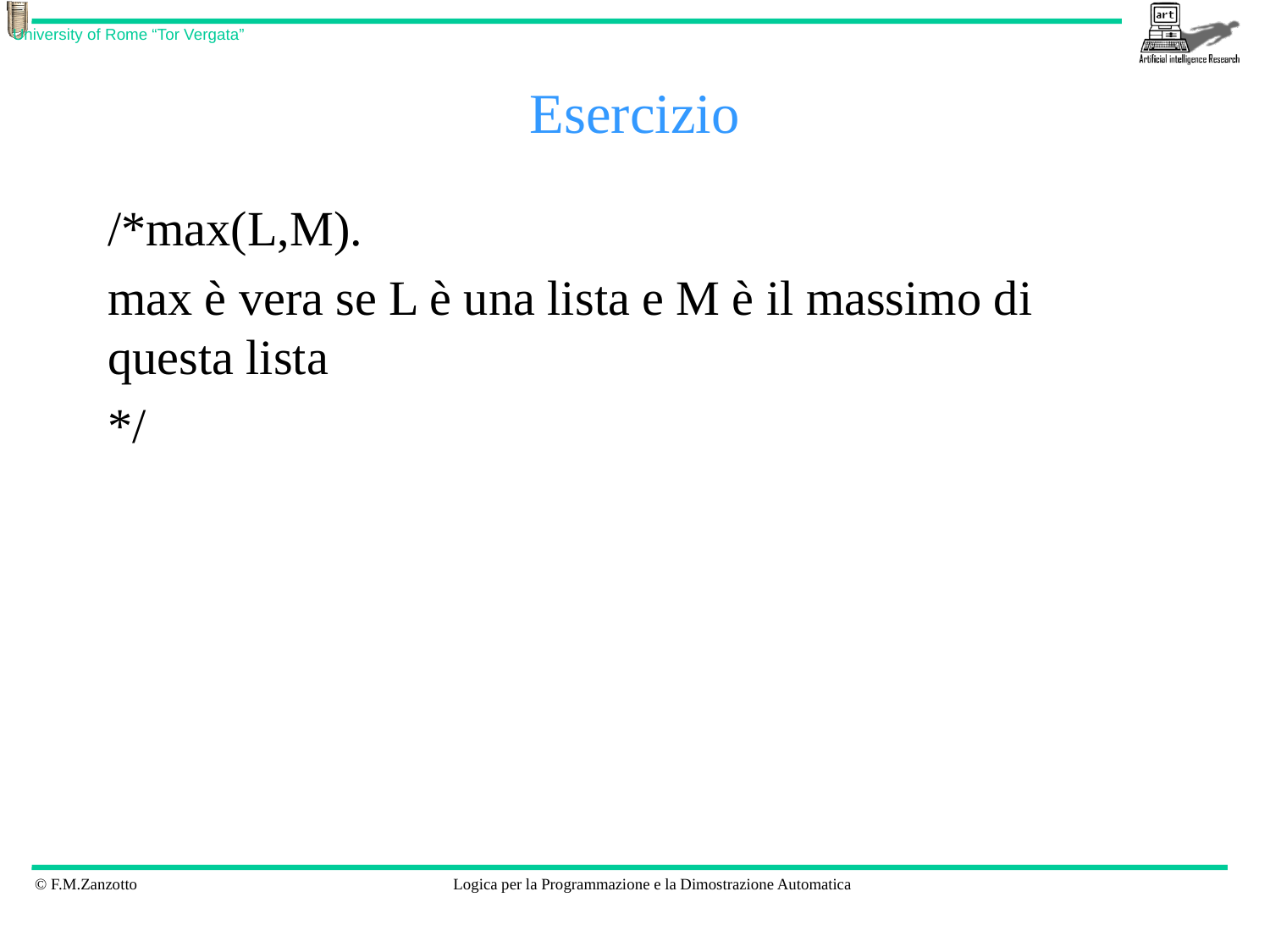

# Esercizio
/*max(L,M).
max è vera se L è una lista e M è il massimo di questa lista
*/